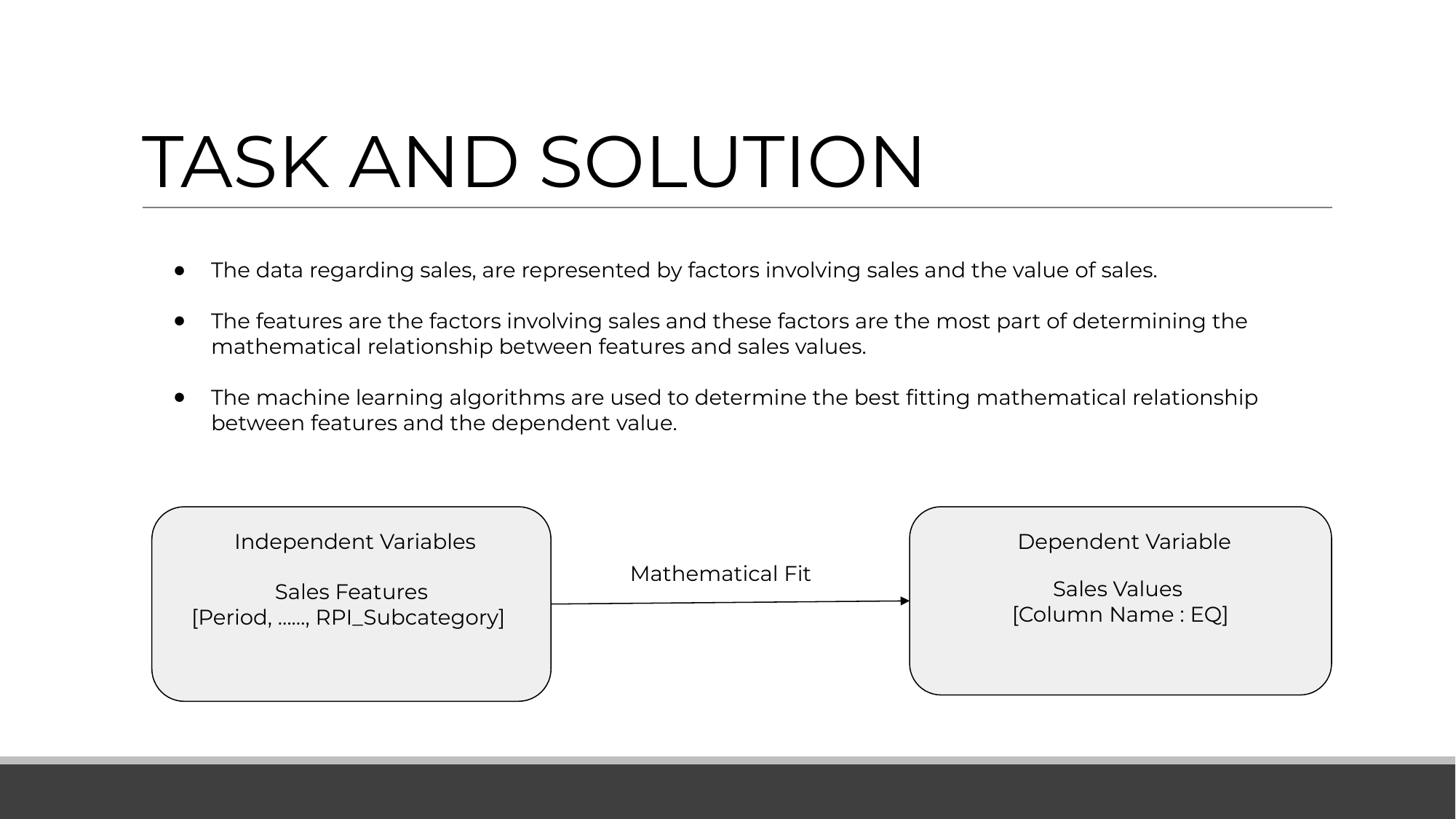

# TASK AND SOLUTION
The data regarding sales, are represented by factors involving sales and the value of sales.

The features are the factors involving sales and these factors are the most part of determining the mathematical relationship between features and sales values.

The machine learning algorithms are used to determine the best fitting mathematical relationship between features and the dependent value.

Sales Features
[Period, ……, RPI_Subcategory]
Sales Values
[Column Name : EQ]
Independent Variables
Dependent Variable
Mathematical Fit